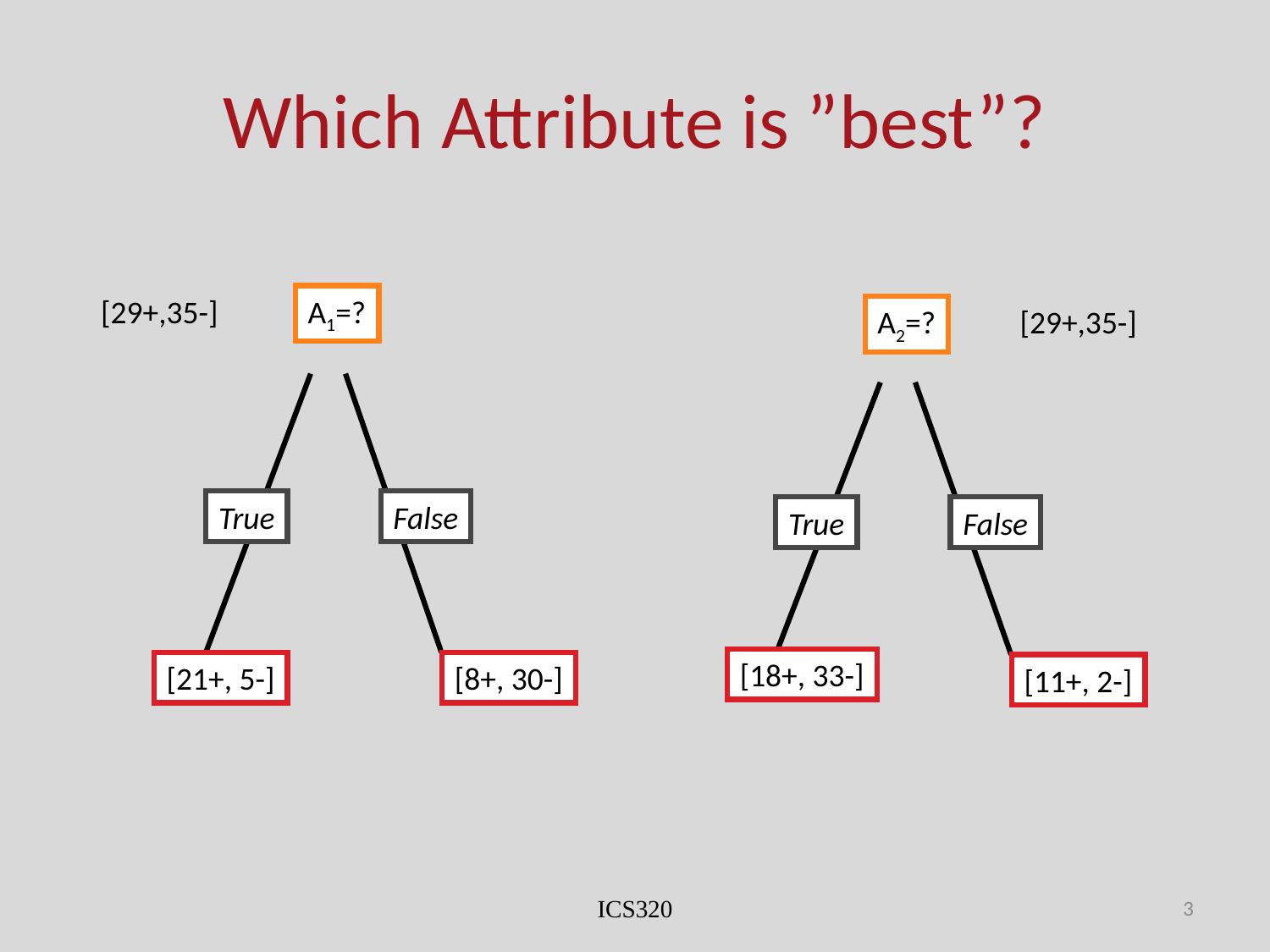

# Which Attribute is ”best”?
[29+,35-]
A1=?

True
False
[21+, 5-]
[8+, 30-]
A2=?
[29+,35-]

True
False
[18+, 33-]
[11+, 2-]
ICS320
3